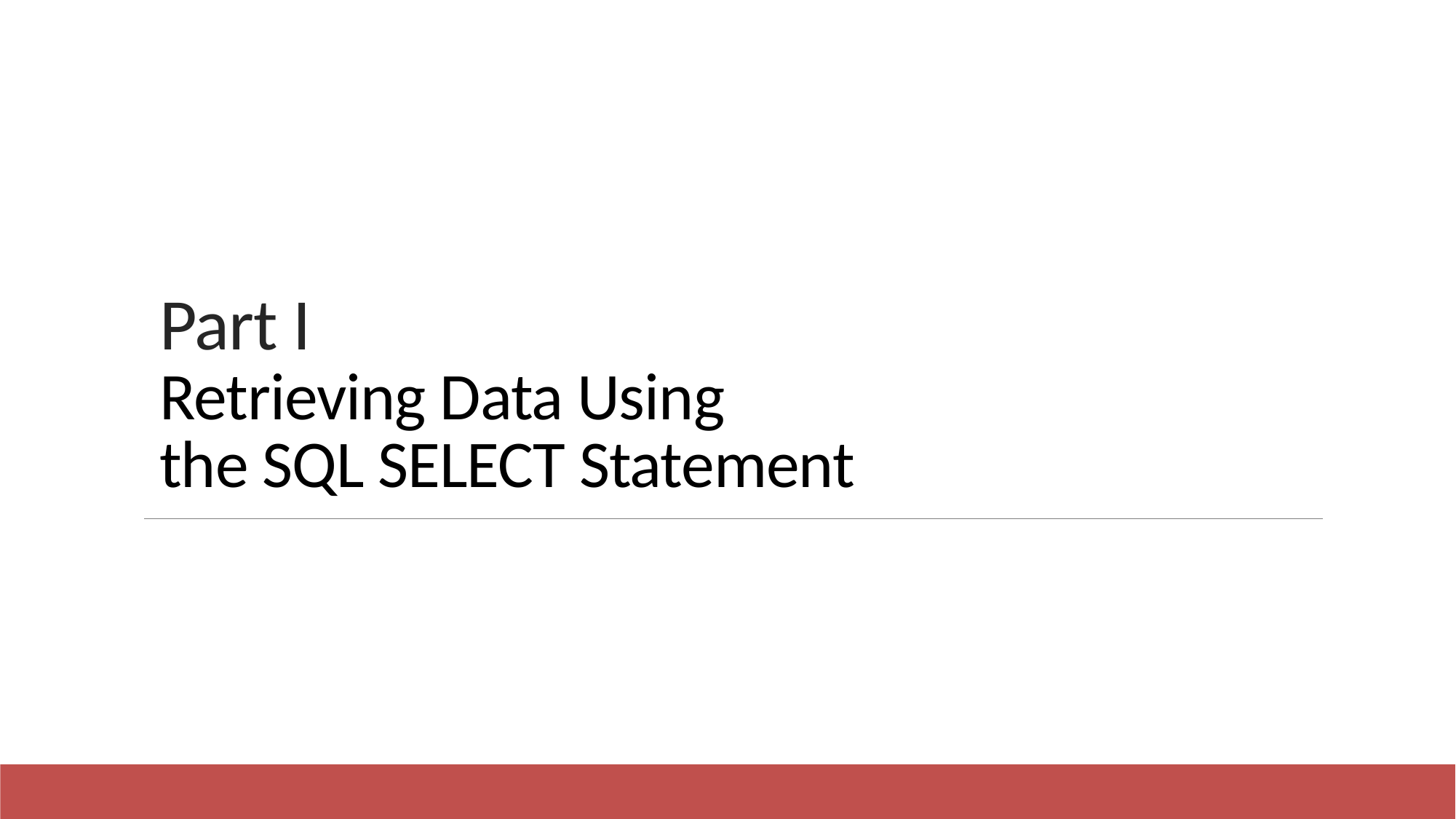

# Part I Retrieving Data Using the SQL SELECT Statement